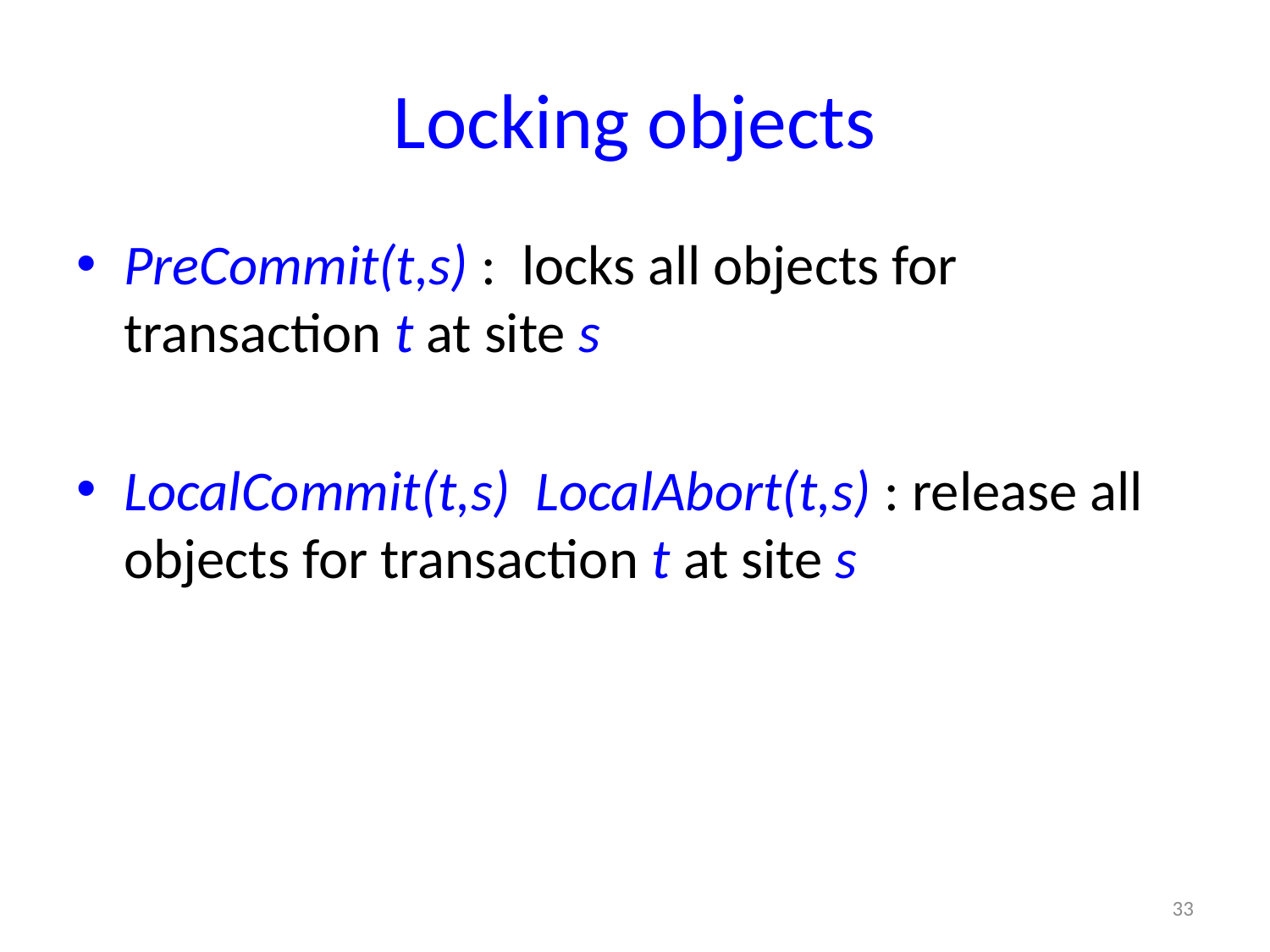

# Locking objects
PreCommit(t,s) :  locks all objects for transaction t at site s

LocalCommit(t,s)  LocalAbort(t,s) : release all objects for transaction t at site s

33